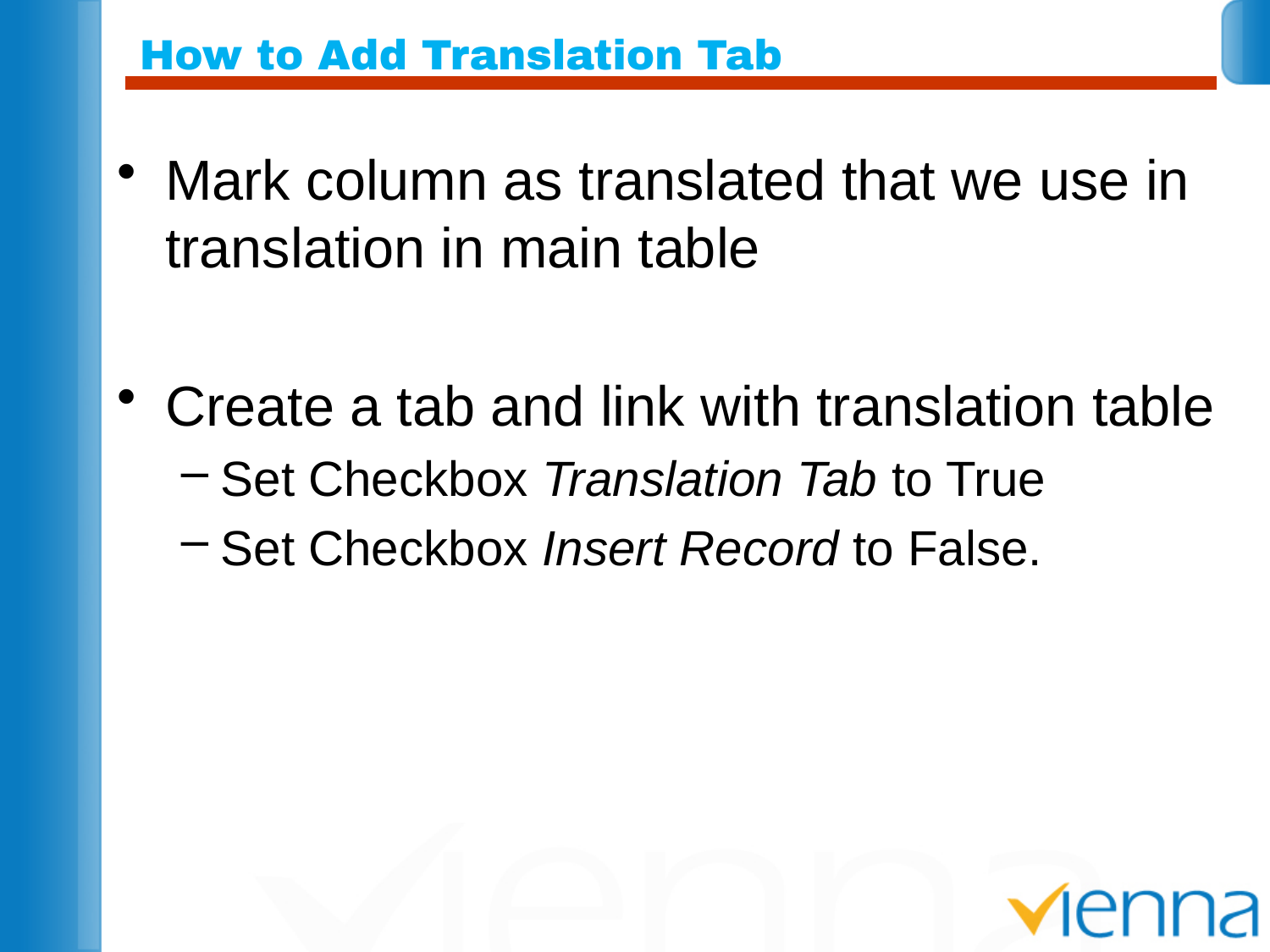

How to Add Translation Tab

Mark column as translated that we use in translation in main table

Create a tab and link with translation table
Set Checkbox Translation Tab to True
Set Checkbox Insert Record to False.